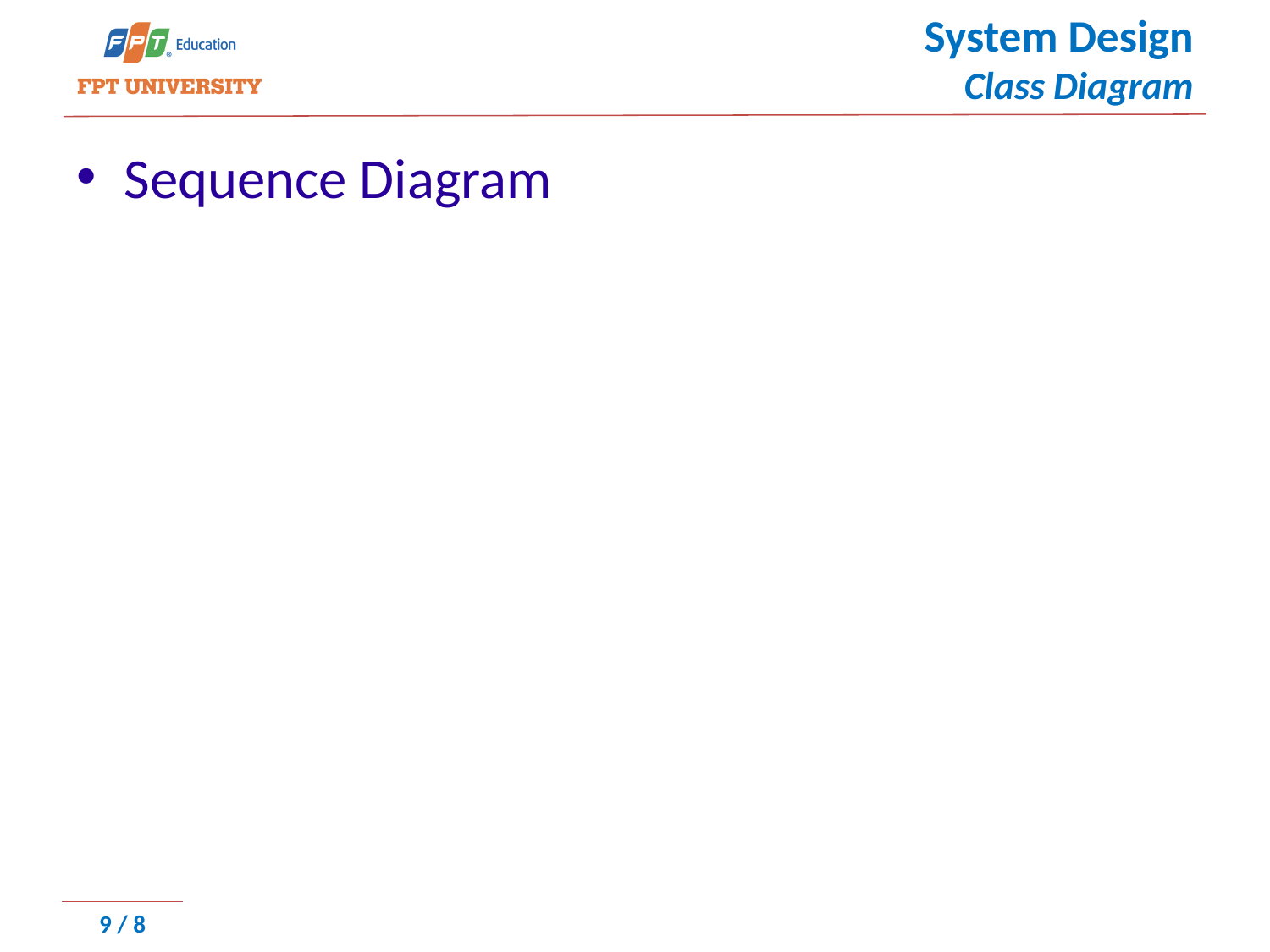

# System Design Class Diagram
Sequence Diagram